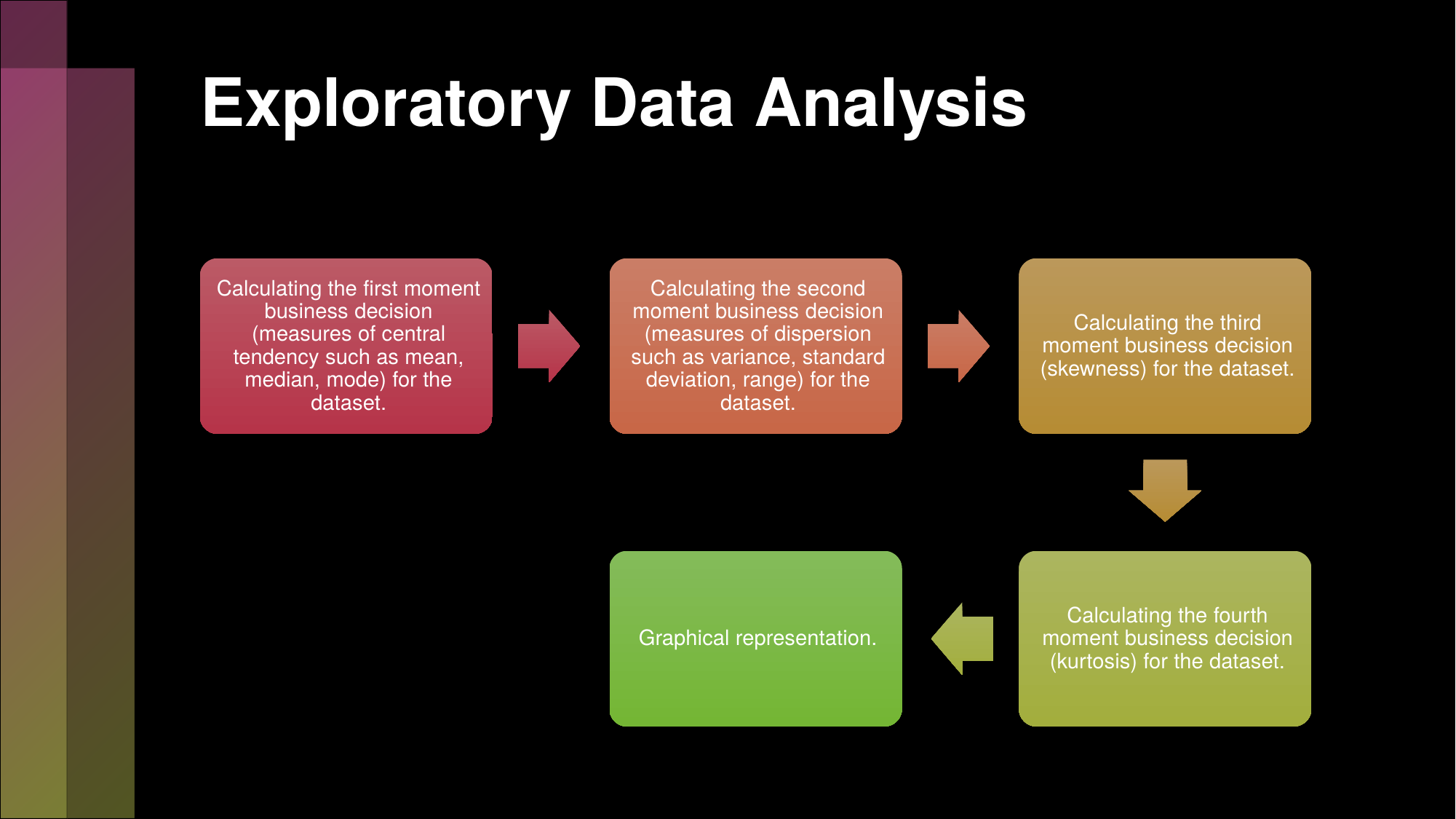

# Exploratory Data Analysis

Calculating the first moment business decision (measures of central tendency such as mean, median, mode) for the dataset.

Calculating the second moment business decision (measures of dispersion such as variance, standard deviation, range) for the dataset.

Calculating the third moment business decision (skewness) for the dataset.

Calculating the fourth moment business decision (kurtosis) for the dataset.

Graphical representation.